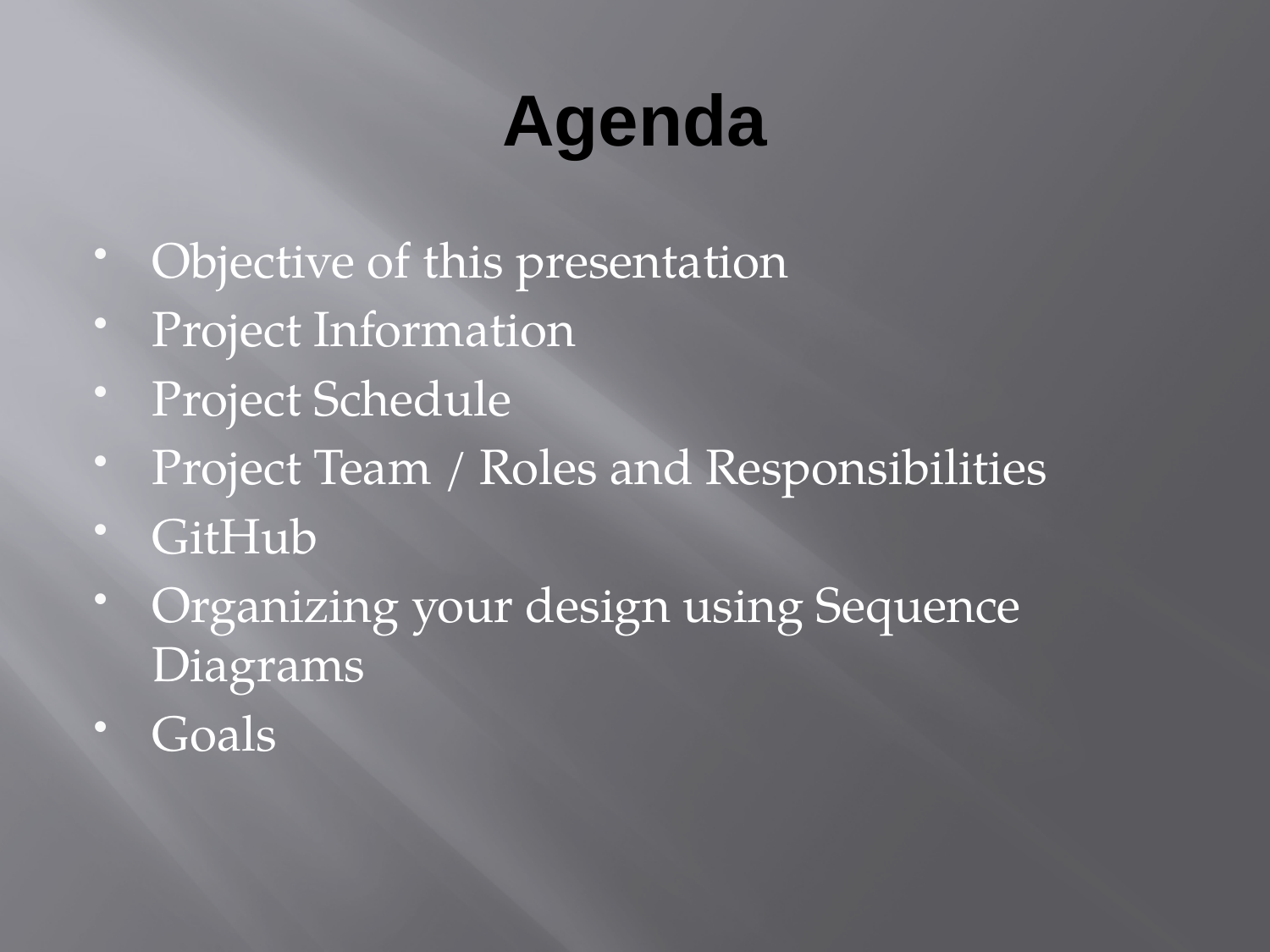

# Agenda
Objective of this presentation
Project Information
Project Schedule
Project Team / Roles and Responsibilities
GitHub
Organizing your design using Sequence Diagrams
Goals